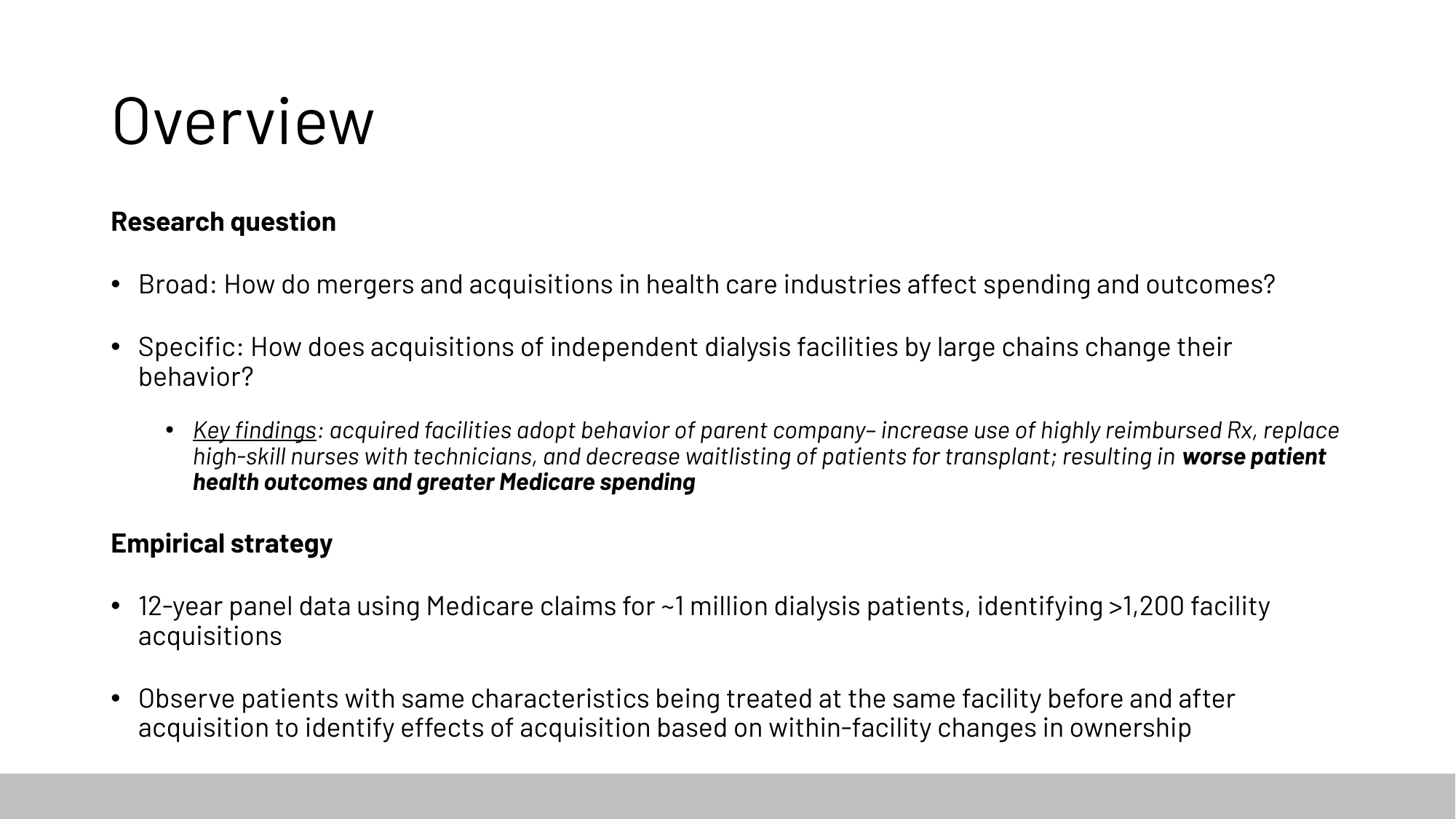

# Overview
Research question
Broad: How do mergers and acquisitions in health care industries affect spending and outcomes?
Specific: How does acquisitions of independent dialysis facilities by large chains change their behavior?
Key findings: acquired facilities adopt behavior of parent company– increase use of highly reimbursed Rx, replace high-skill nurses with technicians, and decrease waitlisting of patients for transplant; resulting in worse patient health outcomes and greater Medicare spending
Empirical strategy
12-year panel data using Medicare claims for ~1 million dialysis patients, identifying >1,200 facility acquisitions
Observe patients with same characteristics being treated at the same facility before and after acquisition to identify effects of acquisition based on within-facility changes in ownership